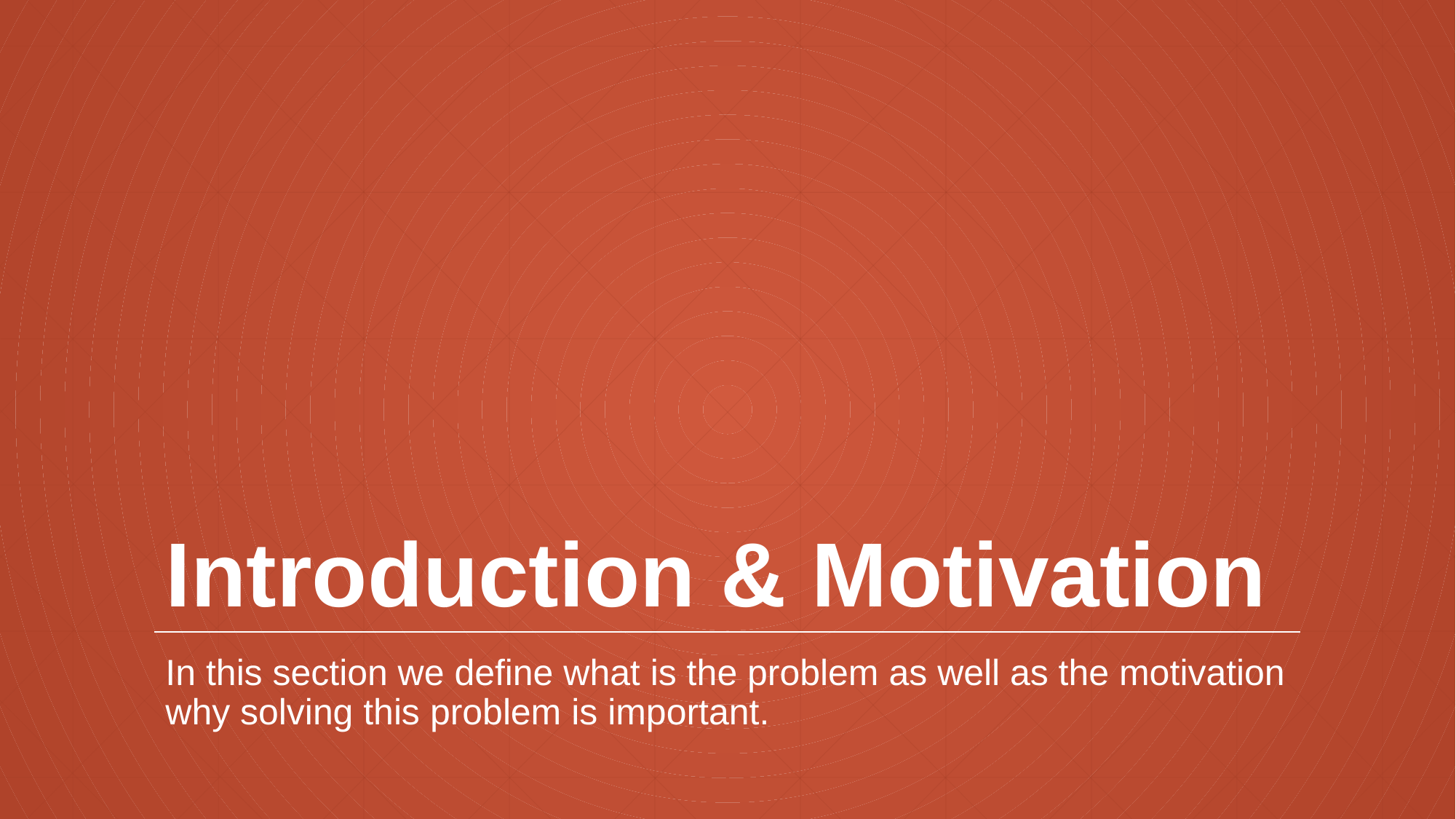

# Introduction & Motivation
In this section we define what is the problem as well as the motivation why solving this problem is important.